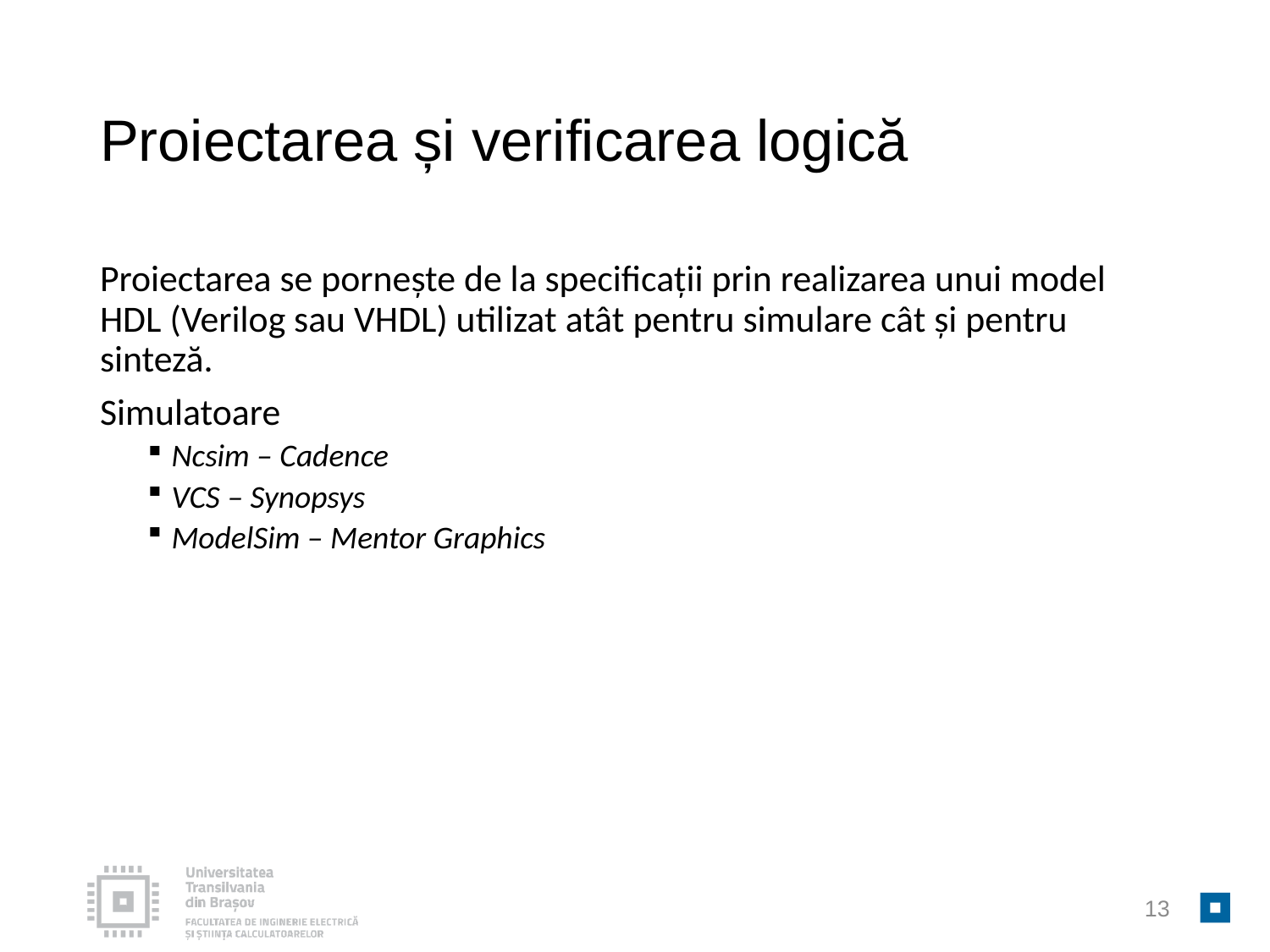

# Proiectarea și verificarea logică
Proiectarea se porneşte de la specificații prin realizarea unui model HDL (Verilog sau VHDL) utilizat atât pentru simulare cât și pentru sinteză.
Simulatoare
Ncsim – Cadence
VCS – Synopsys
ModelSim – Mentor Graphics
13